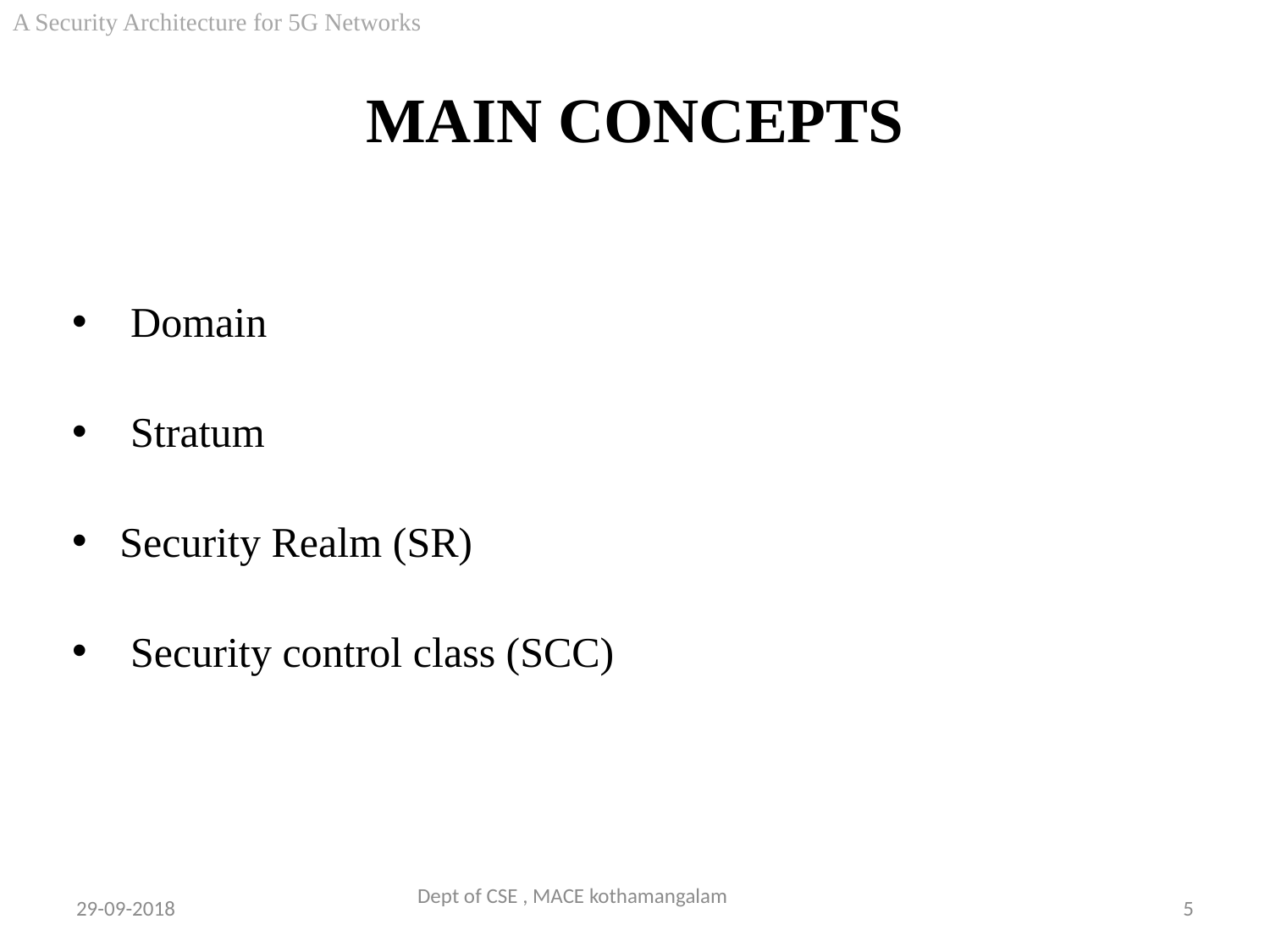

A Security Architecture for 5G Networks
# MAIN CONCEPTS
 Domain
 Stratum
Security Realm (SR)
 Security control class (SCC)
Dept of CSE , MACE kothamangalam
29-09-2018
5